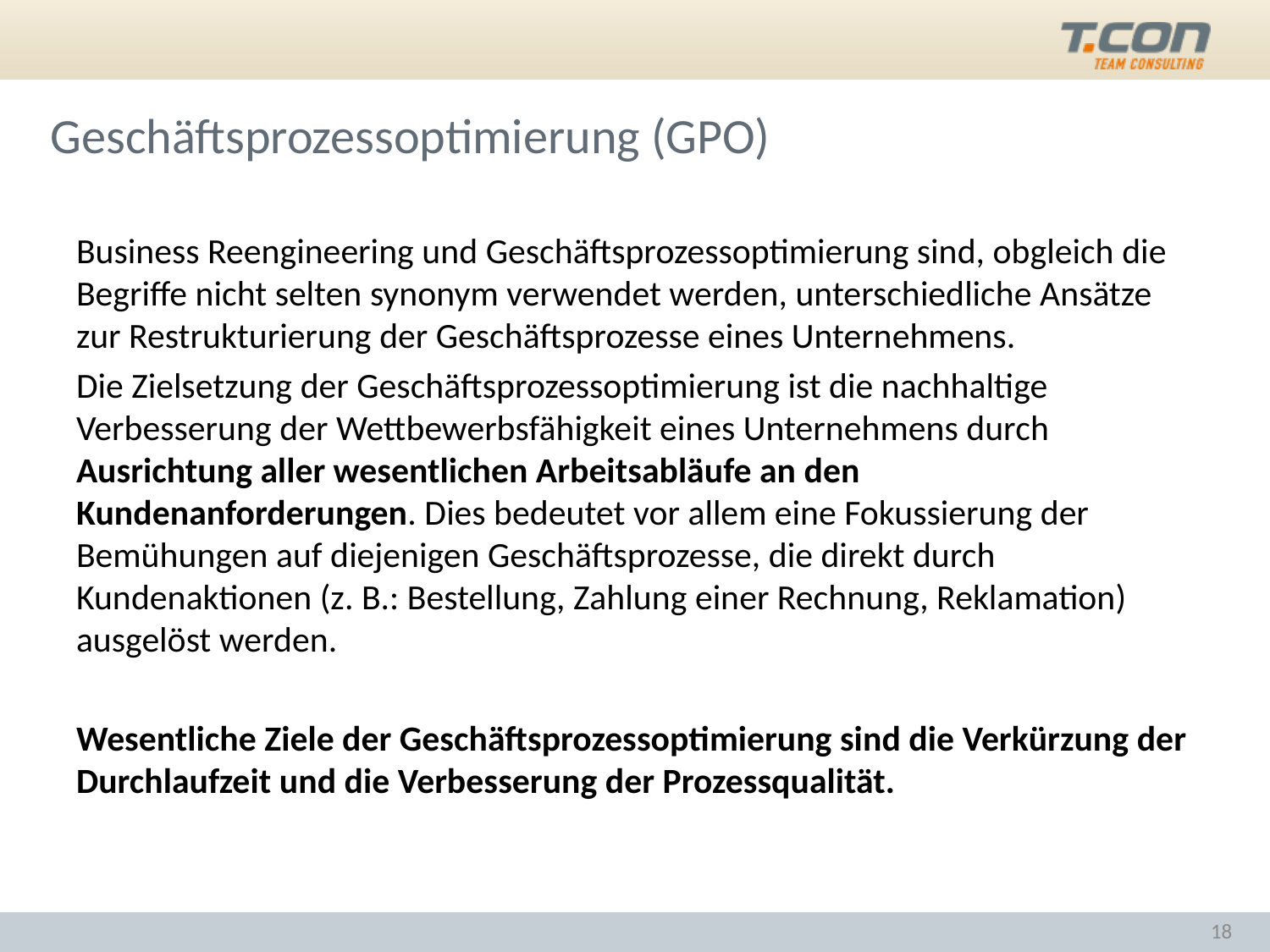

# Geschäftsprozessoptimierung (GPO)
Business Reengineering und Geschäftsprozessoptimierung sind, obgleich die Begriffe nicht selten synonym verwendet werden, unterschiedliche Ansätze zur Restrukturierung der Geschäftsprozesse eines Unternehmens.
Die Zielsetzung der Geschäftsprozessoptimierung ist die nachhaltige Verbesserung der Wettbewerbsfähigkeit eines Unternehmens durch Ausrichtung aller wesentlichen Arbeitsabläufe an den Kundenanforderungen. Dies bedeutet vor allem eine Fokussierung der Bemühungen auf diejenigen Geschäftsprozesse, die direkt durch Kundenaktionen (z. B.: Bestellung, Zahlung einer Rechnung, Reklamation) ausgelöst werden.

Wesentliche Ziele der Geschäftsprozessoptimierung sind die Verkürzung der Durchlaufzeit und die Verbesserung der Prozessqualität.
18